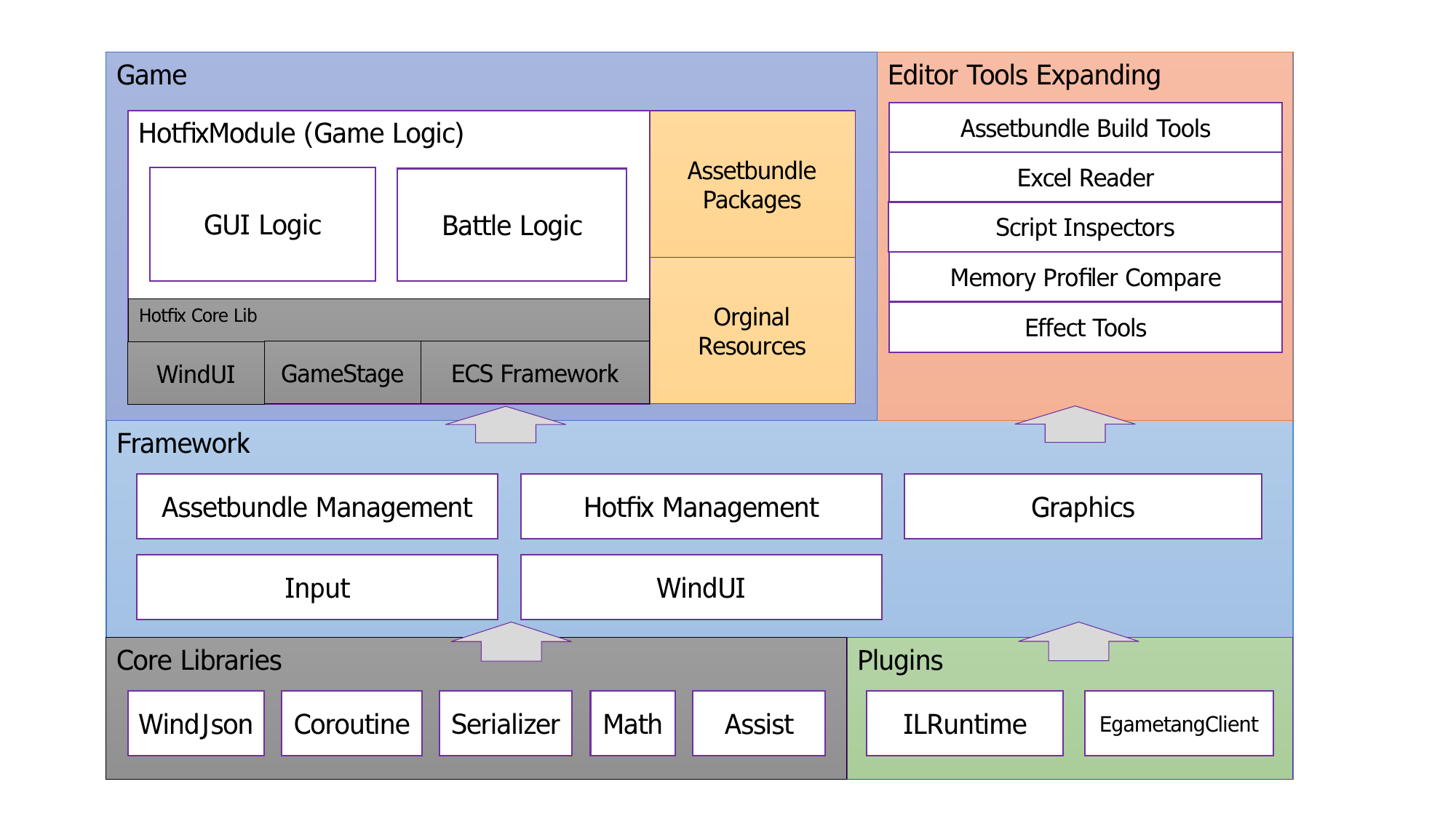

Game

Editor Tools Expanding
Assetbundle Build Tools
HotfixModule (Game Logic)
Assetbundle Packages
Excel Reader
GUI Logic
Battle Logic
Script Inspectors
Memory Profiler Compare
Orginal Resources
Hotfix Core Lib
Effect Tools
GameStage
ECS Framework
WindUI

Framework
Assetbundle Management
Hotfix Management
Graphics
Input
WindUI

Core Libraries
Plugins
WindJson
Coroutine
Serializer
Math
Assist
ILRuntime
EgametangClient